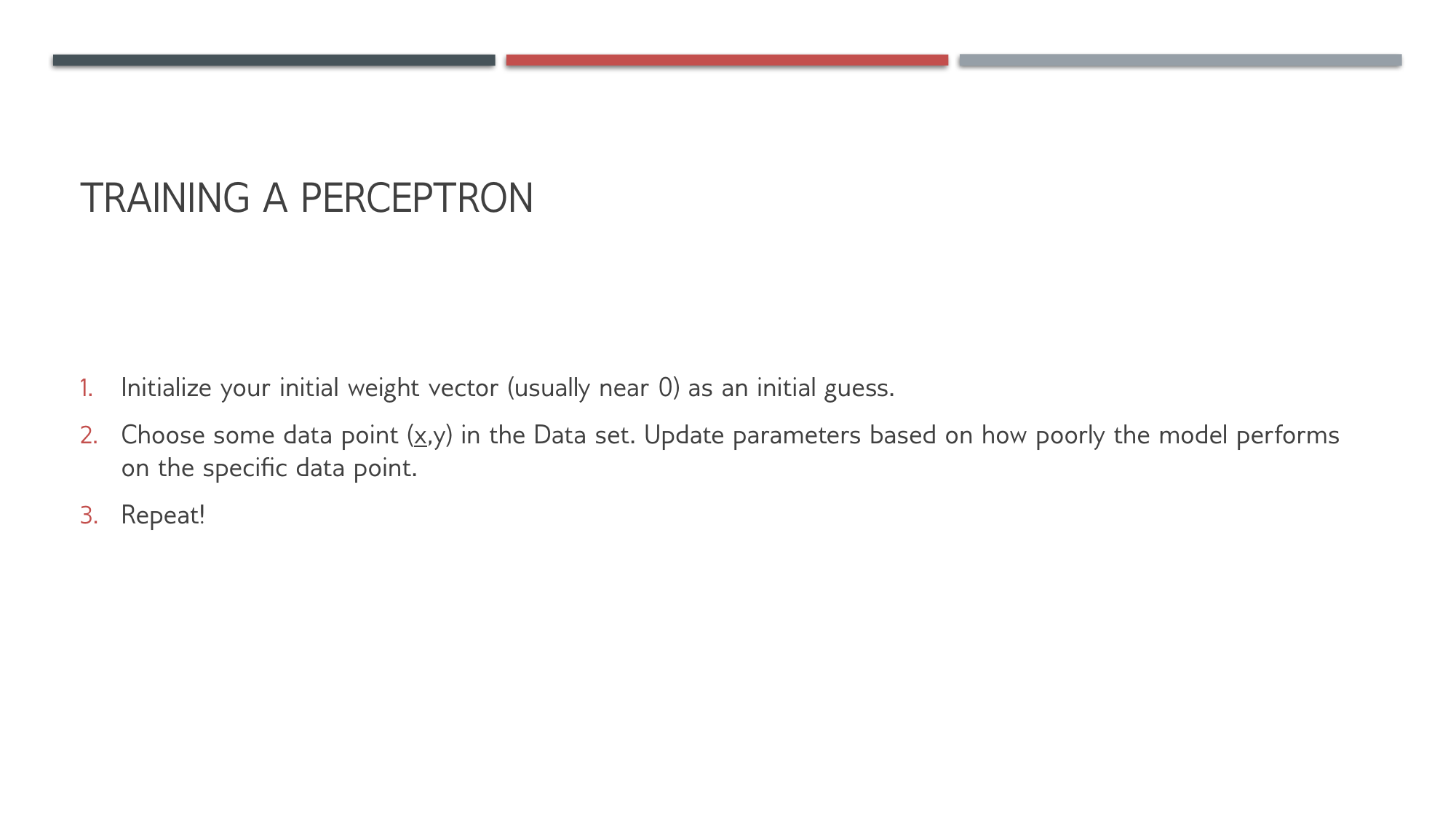

# Training a Perceptron
Initialize your initial weight vector (usually near 0) as an initial guess.
Choose some data point (x,y) in the Data set. Update parameters based on how poorly the model performs on the specific data point.
Repeat!